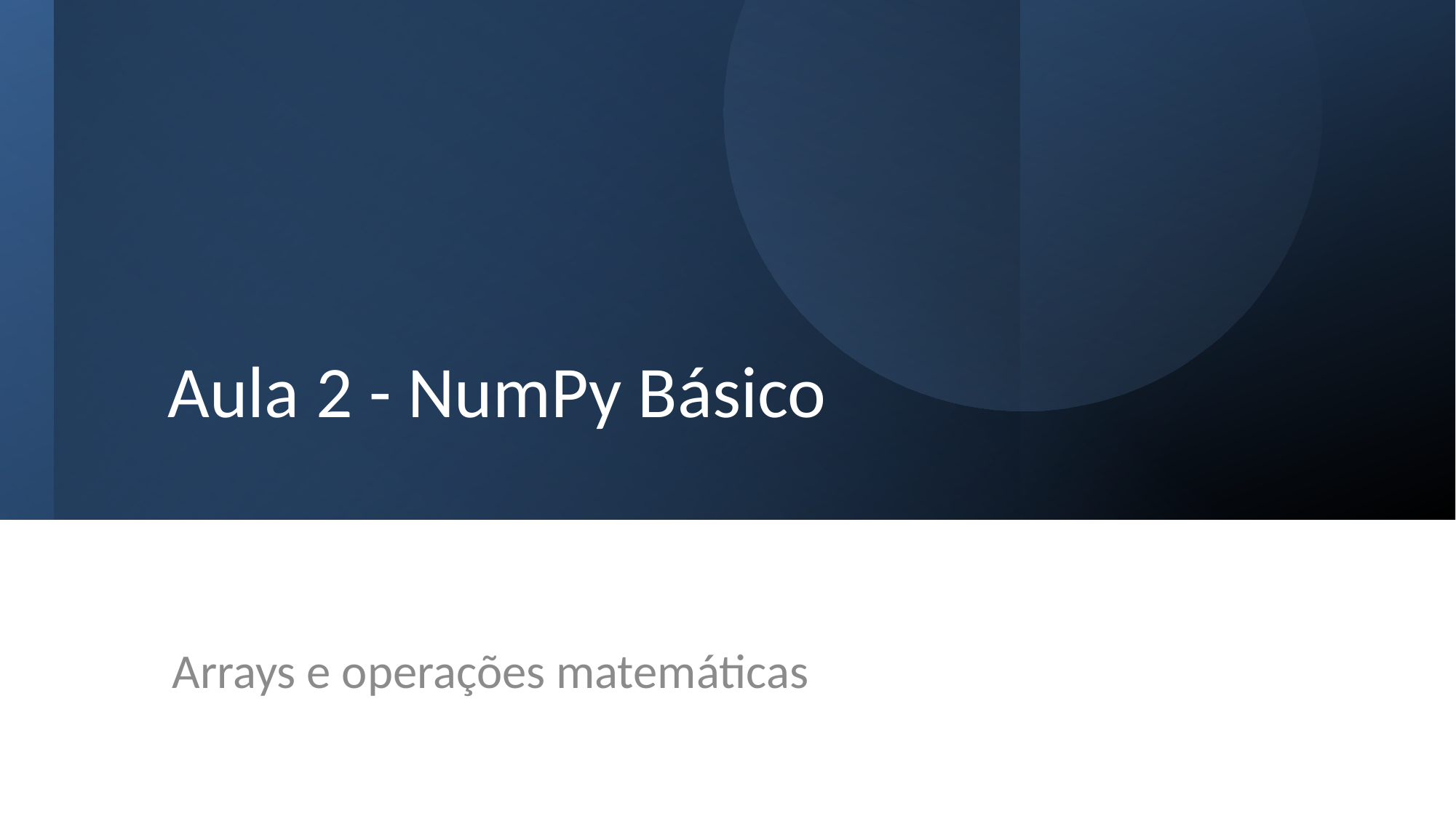

# Aula 2 - NumPy Básico
Arrays e operações matemáticas